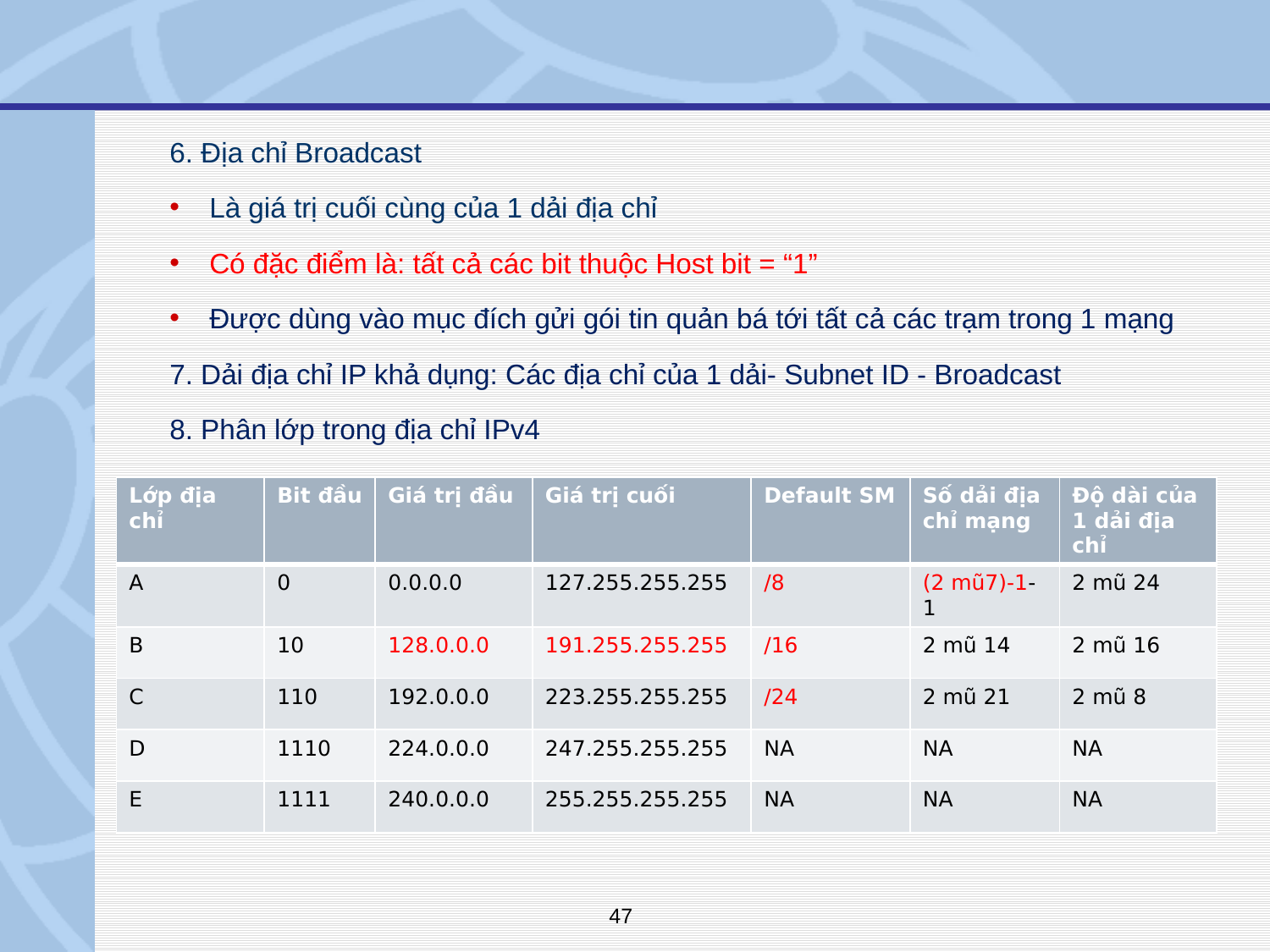

6. Địa chỉ Broadcast
Là giá trị cuối cùng của 1 dải địa chỉ
Có đặc điểm là: tất cả các bit thuộc Host bit = “1”
Được dùng vào mục đích gửi gói tin quản bá tới tất cả các trạm trong 1 mạng
7. Dải địa chỉ IP khả dụng: Các địa chỉ của 1 dải- Subnet ID - Broadcast
8. Phân lớp trong địa chỉ IPv4

Chia làm 5 lớp ABCDE

| Lớp địa chỉ | Bit đầu | Giá trị đầu | Giá trị cuối | Default SM | Số dải địa chỉ mạng | Độ dài của 1 dải địa chỉ |
| --- | --- | --- | --- | --- | --- | --- |
| A | 0 | 0.0.0.0 | 127.255.255.255 | /8 | (2 mũ7)-1-1 | 2 mũ 24 |
| B | 10 | 128.0.0.0 | 191.255.255.255 | /16 | 2 mũ 14 | 2 mũ 16 |
| C | 110 | 192.0.0.0 | 223.255.255.255 | /24 | 2 mũ 21 | 2 mũ 8 |
| D | 1110 | 224.0.0.0 | 247.255.255.255 | NA | NA | NA |
| E | 1111 | 240.0.0.0 | 255.255.255.255 | NA | NA | NA |